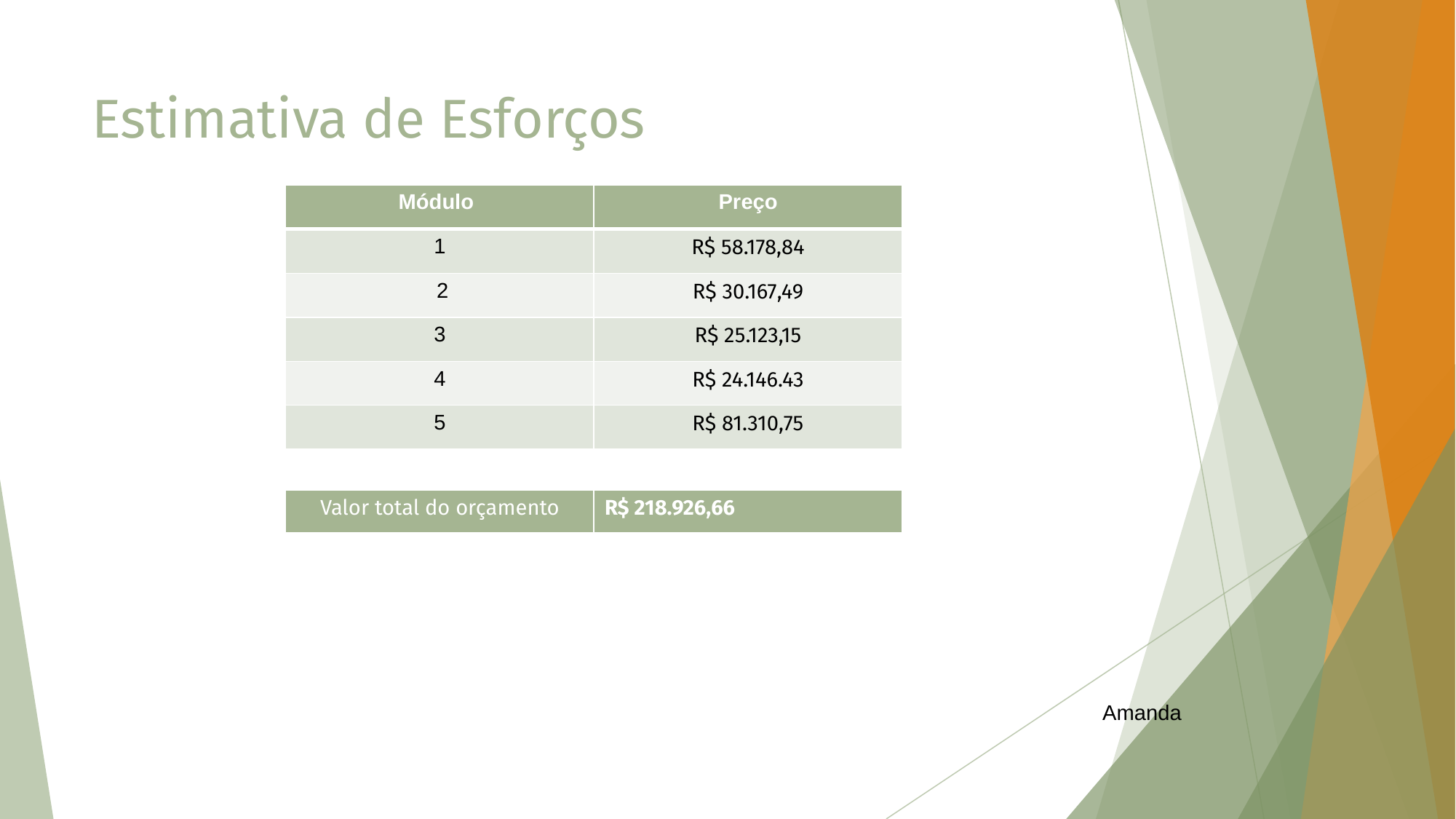

# Estimativa de Esforços
| Módulo | Preço |
| --- | --- |
| 1 | R$ 58.178,84 |
| 2 | R$ 30.167,49 |
| 3 | R$ 25.123,15 |
| 4 | R$ 24.146.43 |
| 5 | R$ 81.310,75 |
| Valor total do orçamento | R$ 218.926,66 |
| --- | --- |
Amanda